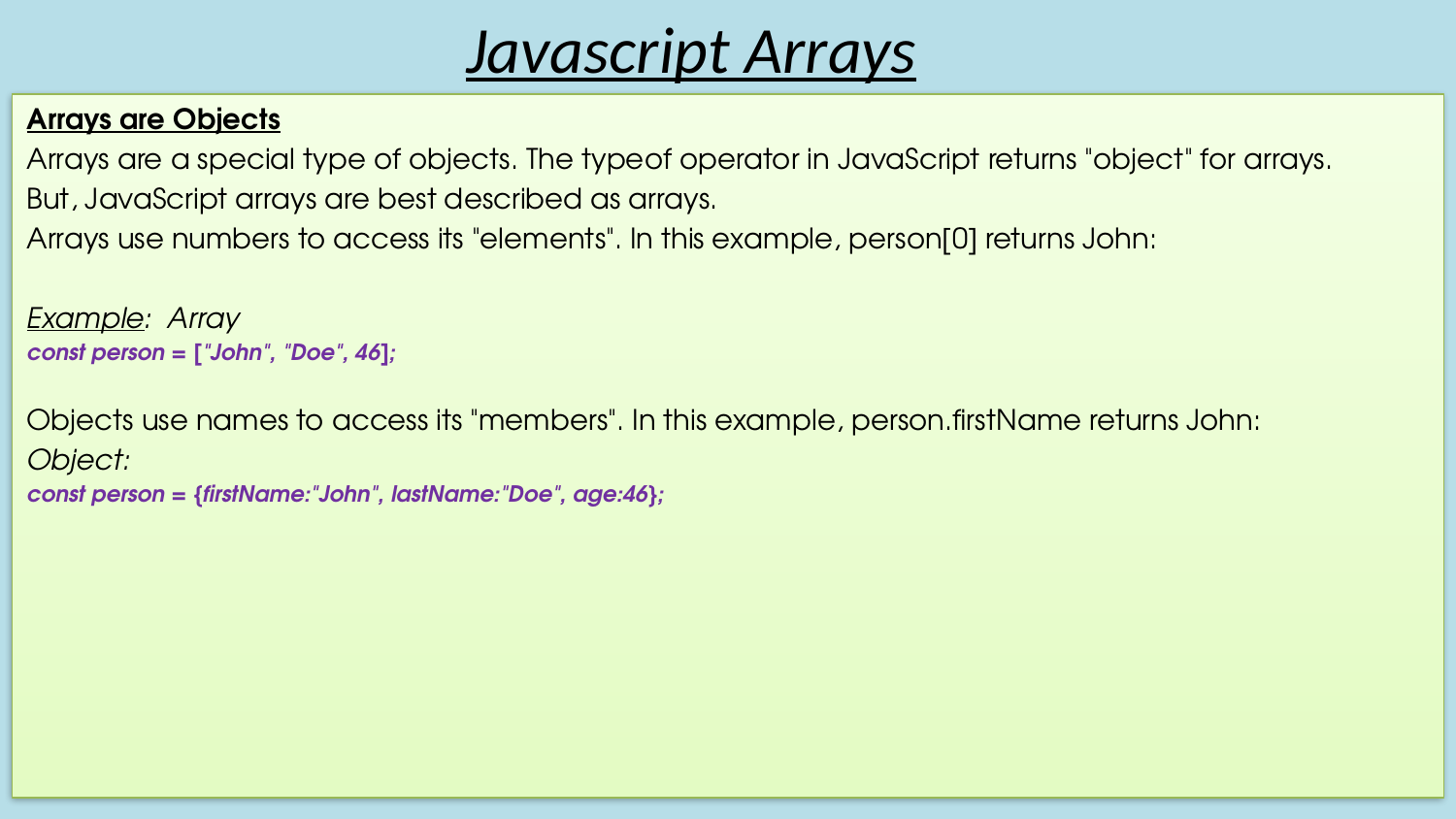

# Javascript Arrays
Arrays are Objects
Arrays are a special type of objects. The typeof operator in JavaScript returns "object" for arrays.
But, JavaScript arrays are best described as arrays.
Arrays use numbers to access its "elements". In this example, person[0] returns John:

Example:  Array
const person = ["John", "Doe", 46];

Objects use names to access its "members". In this example, person.firstName returns John:
Object:
const person = {firstName:"John", lastName:"Doe", age:46};